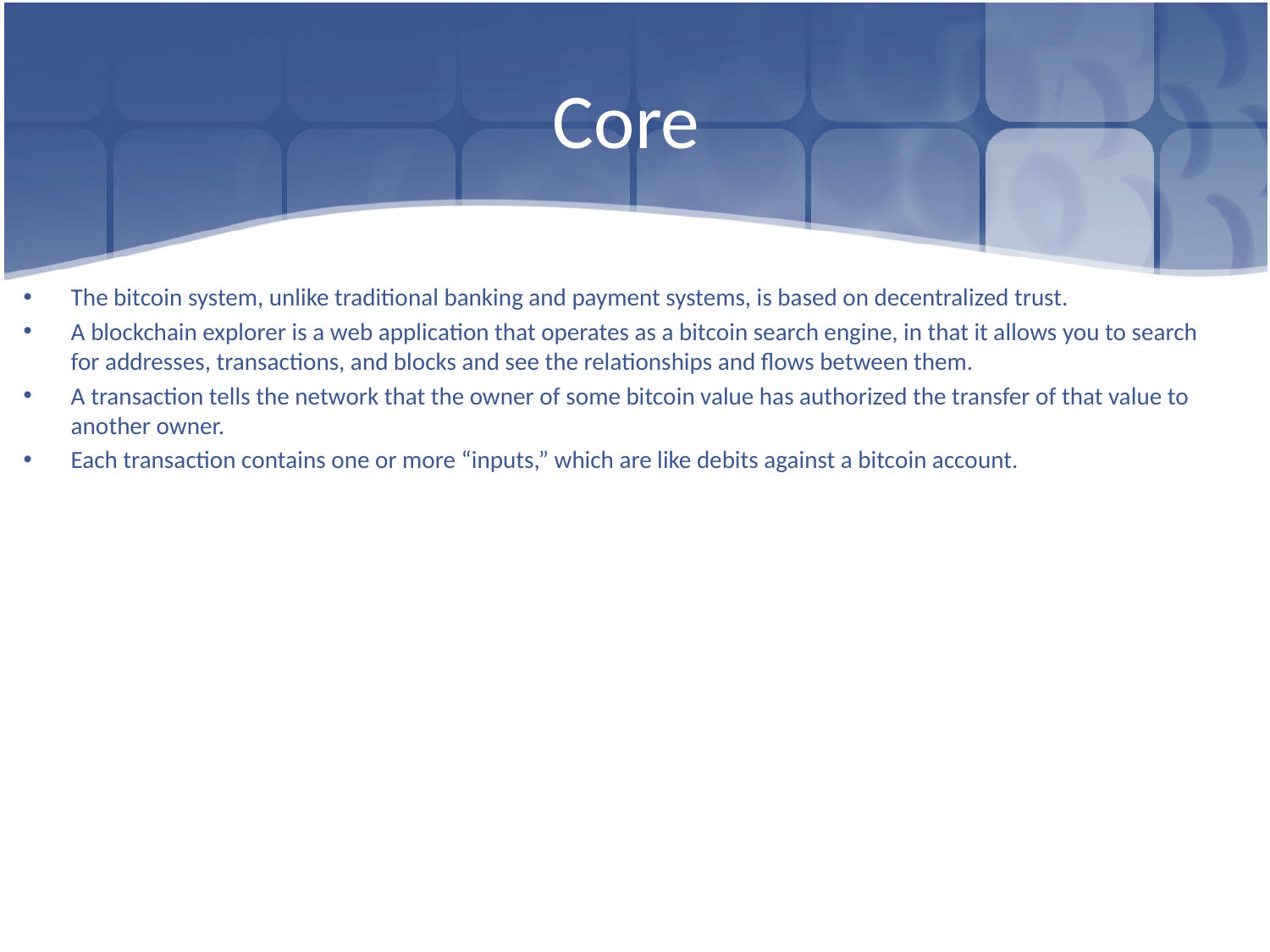

# Core
The bitcoin system, unlike traditional banking and payment systems, is based on decentralized trust.
A blockchain explorer is a web application that operates as a bitcoin search engine, in that it allows you to search for addresses, transactions, and blocks and see the relationships and flows between them.
A transaction tells the network that the owner of some bitcoin value has authorized the transfer of that value to another owner.
Each transaction contains one or more “inputs,” which are like debits against a bitcoin account.